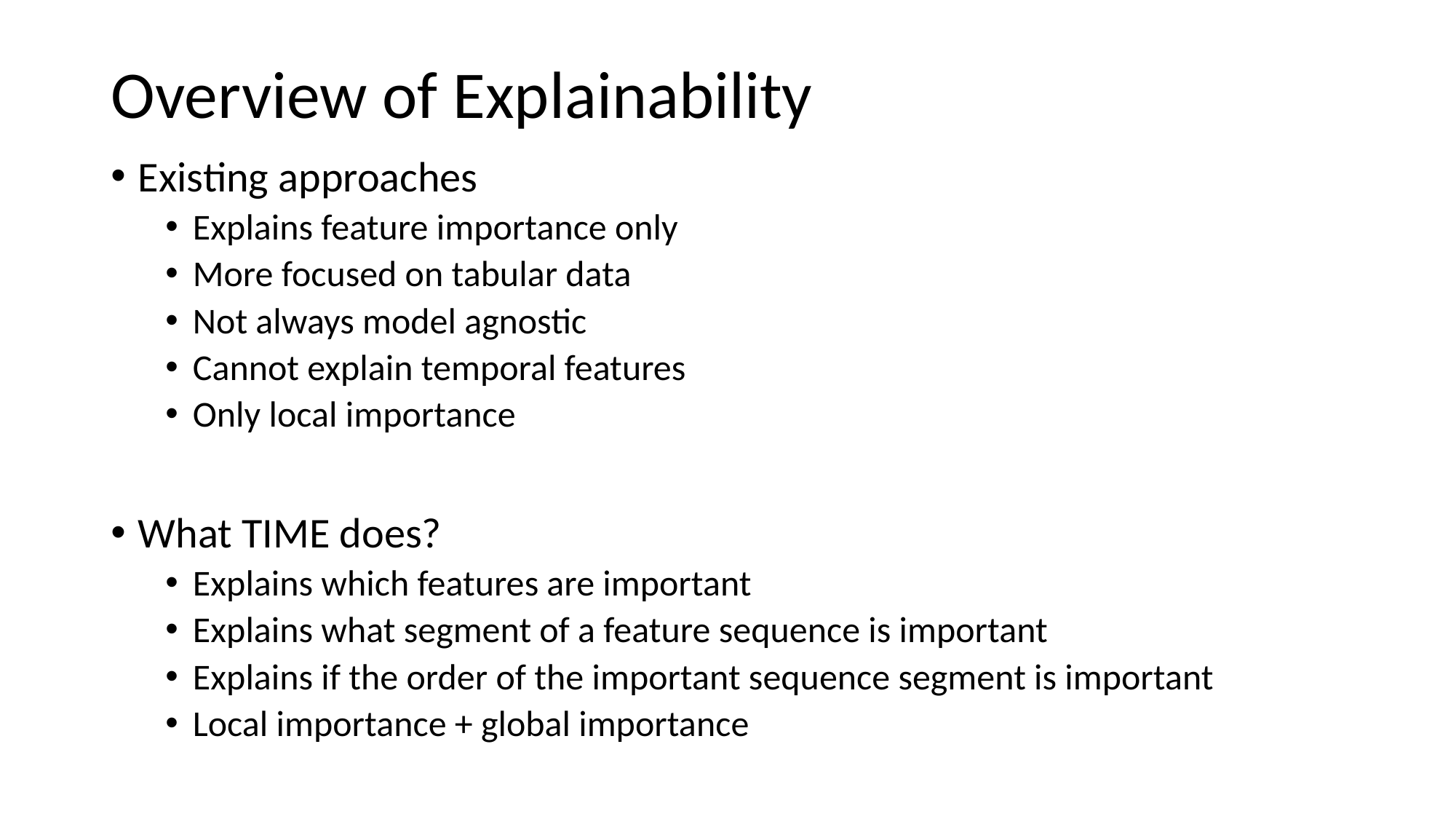

# Overview of Explainability
Existing approaches
Explains feature importance only
More focused on tabular data
Not always model agnostic
Cannot explain temporal features
Only local importance

What TIME does?
Explains which features are important
Explains what segment of a feature sequence is important
Explains if the order of the important sequence segment is important
Local importance + global importance